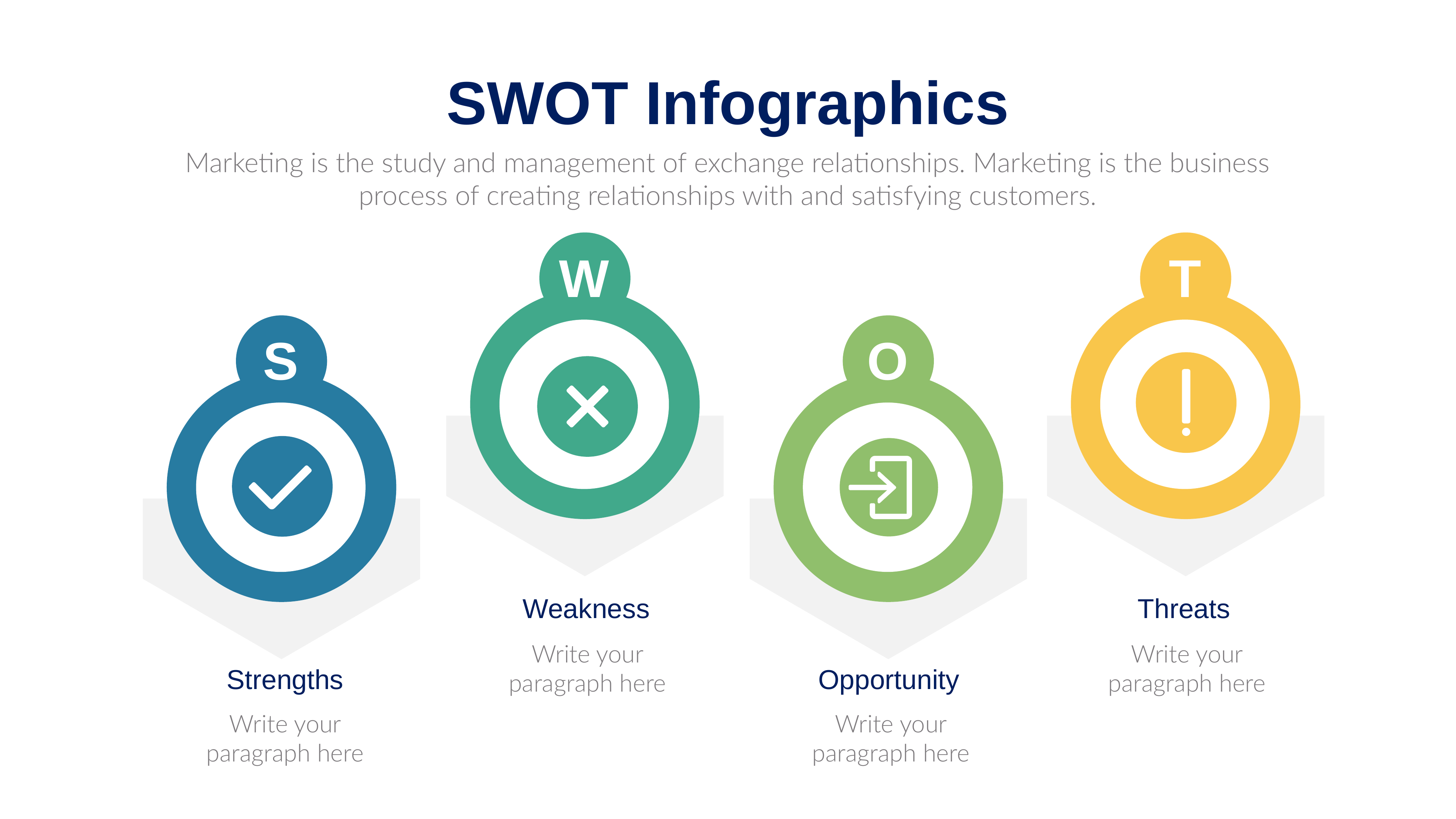

SWOT Infographics
Marketing is the study and management of exchange relationships. Marketing is the business process of creating relationships with and satisfying customers.

W
T

S
O

Weakness
Threats
Write your paragraph here
Write your paragraph here
Strengths
Opportunity
Write your paragraph here
Write your paragraph here